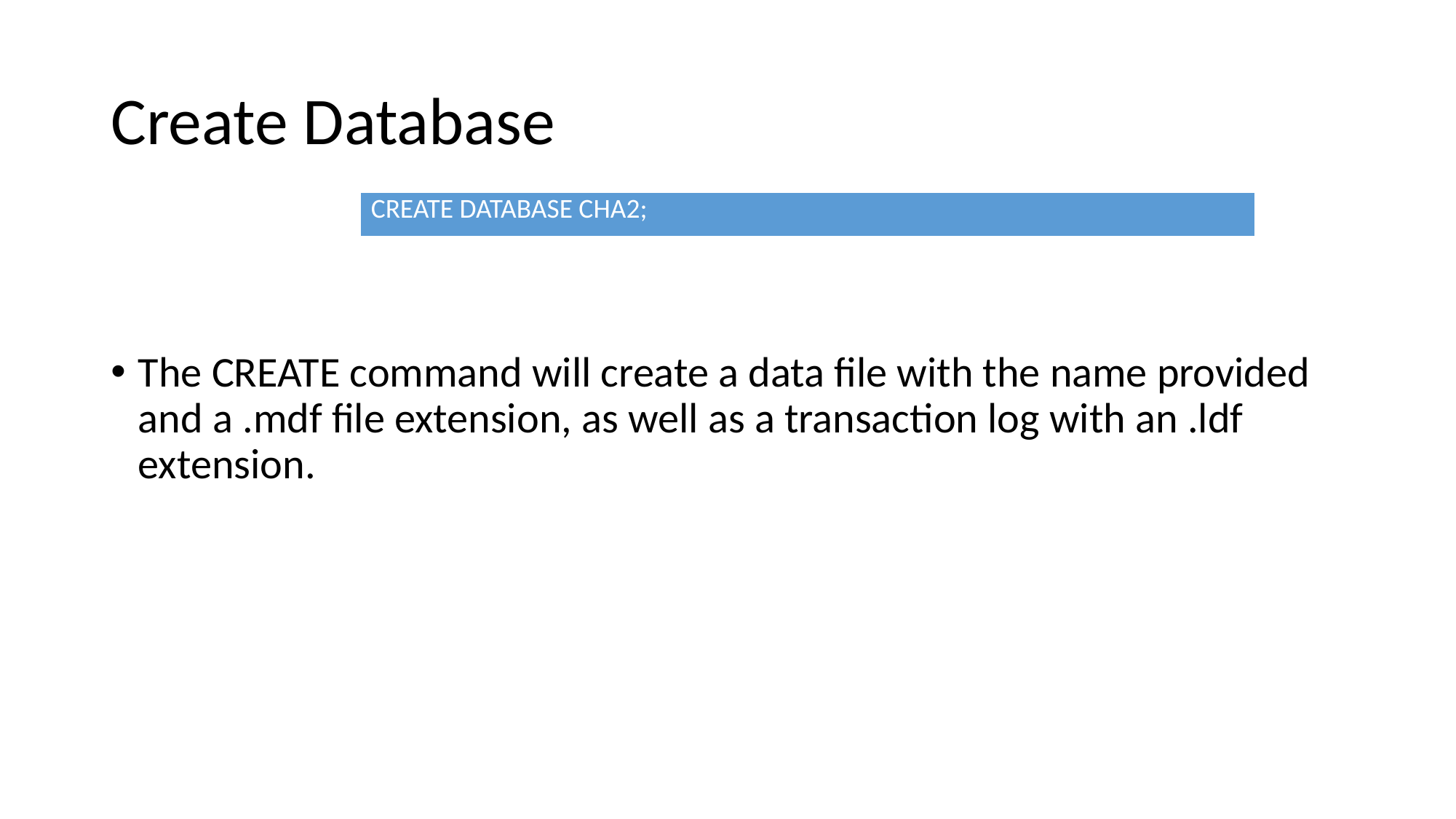

# Create Database
| CREATE DATABASE CHA2; |
| --- |

The CREATE command will create a data file with the name provided and a .mdf file extension, as well as a transaction log with an .ldf extension.